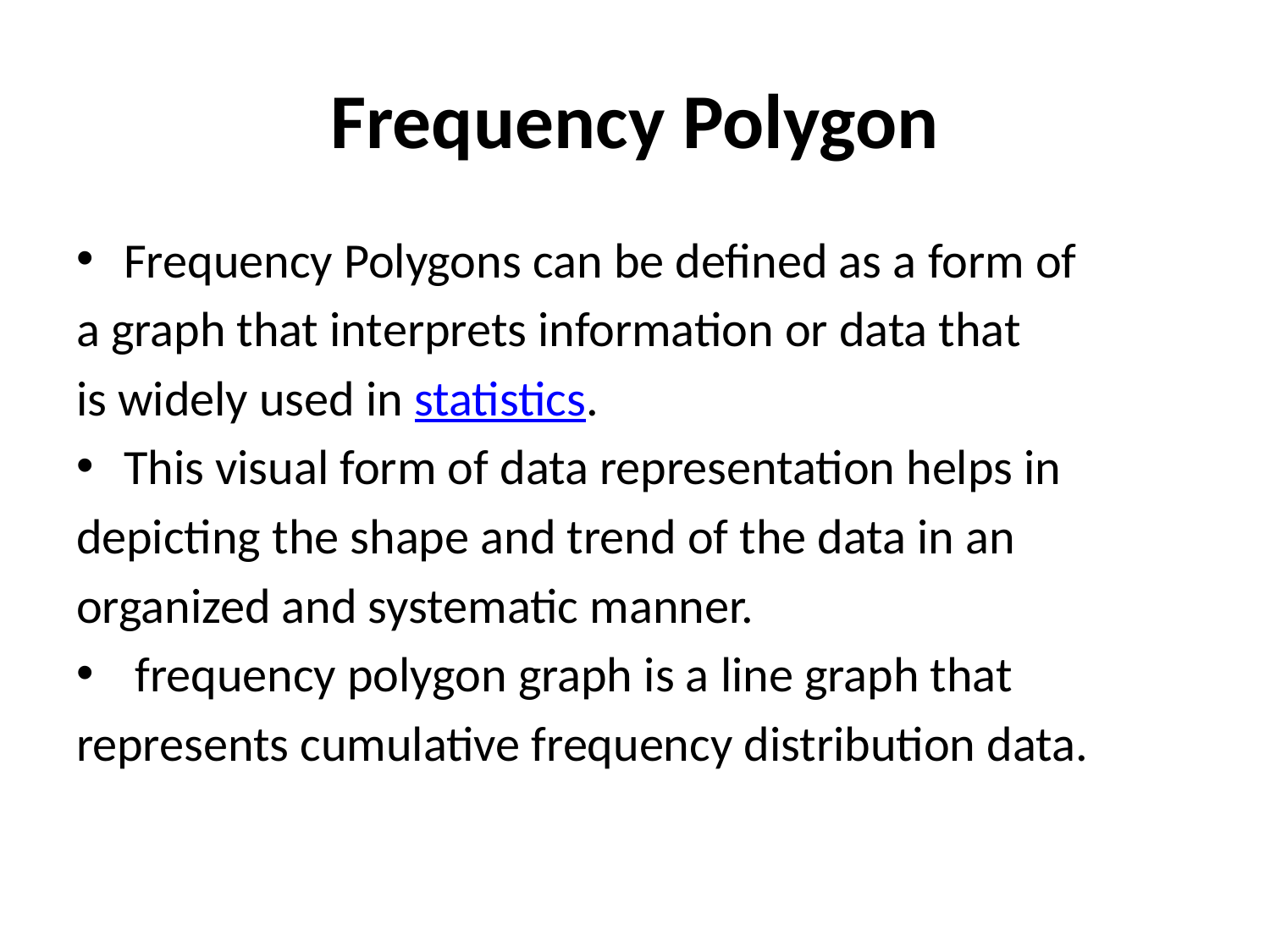

# Frequency Polygon
Frequency Polygons can be defined as a form of
a graph that interprets information or data that
is widely used in statistics.
This visual form of data representation helps in
depicting the shape and trend of the data in an
organized and systematic manner.
 frequency polygon graph is a line graph that
represents cumulative frequency distribution data.